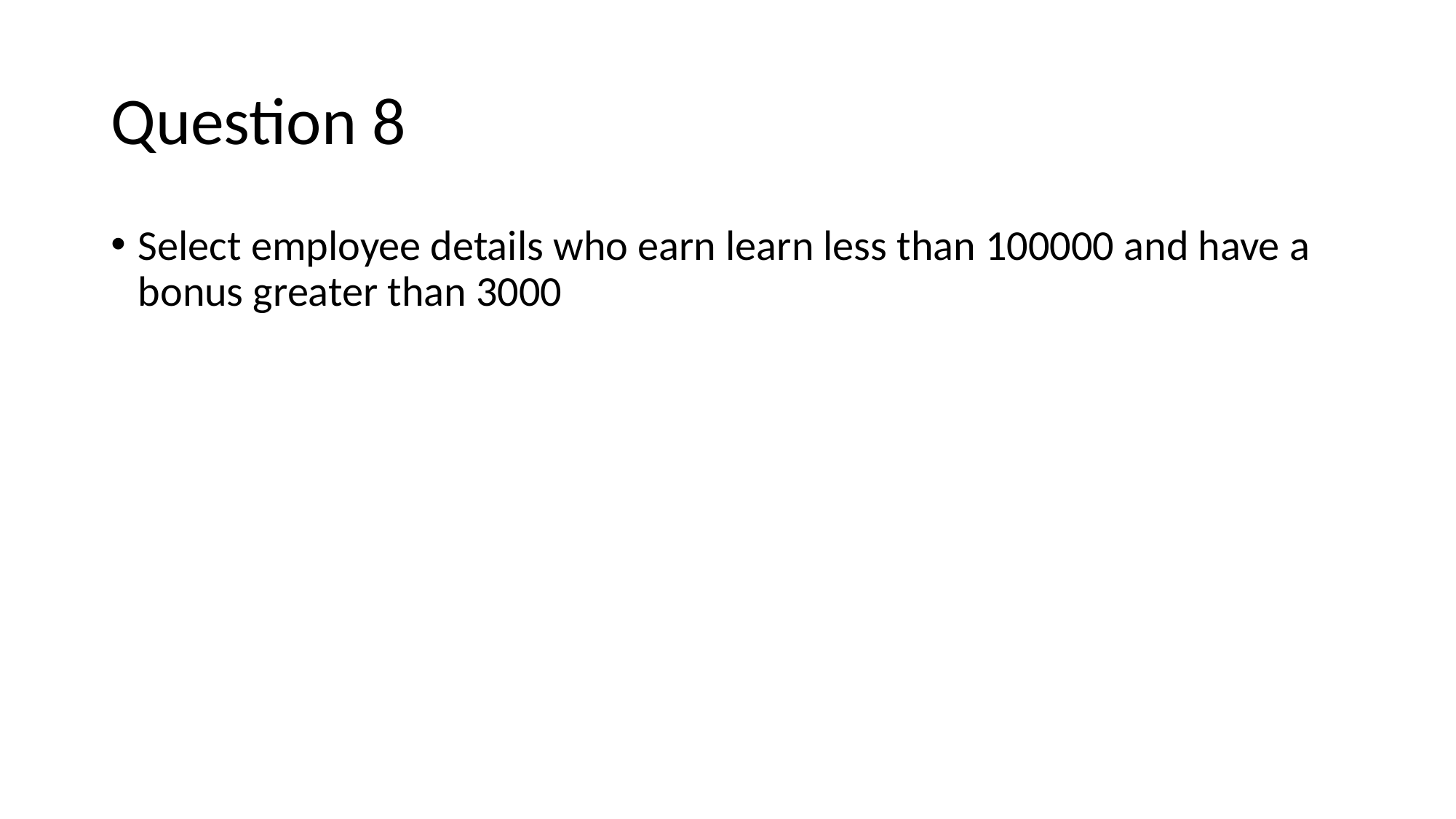

# Question 8
Select employee details who earn learn less than 100000 and have a bonus greater than 3000